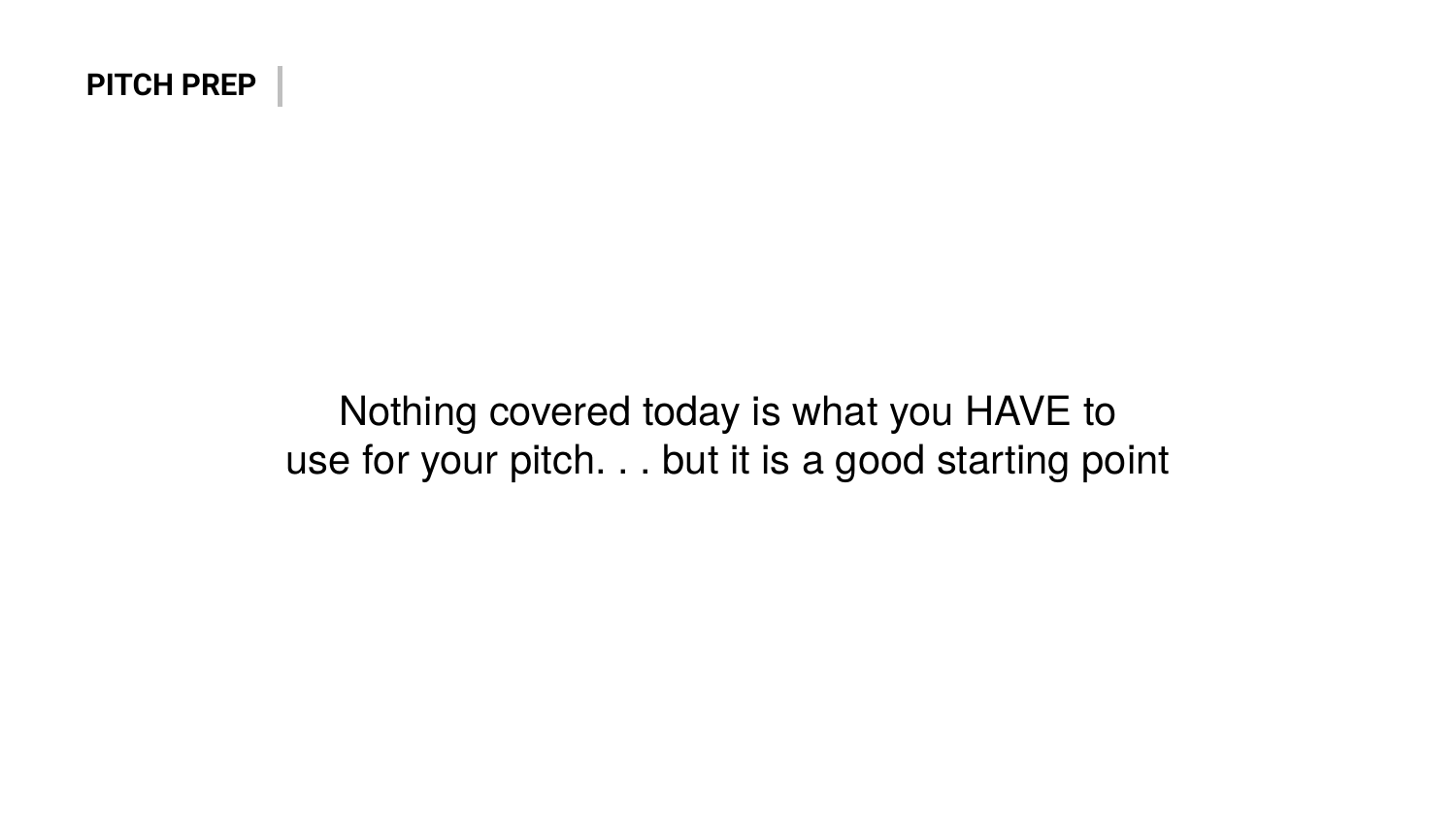

PITCH PREP

Nothing covered today is what you HAVE to
use for your pitch. . . but it is a good starting point